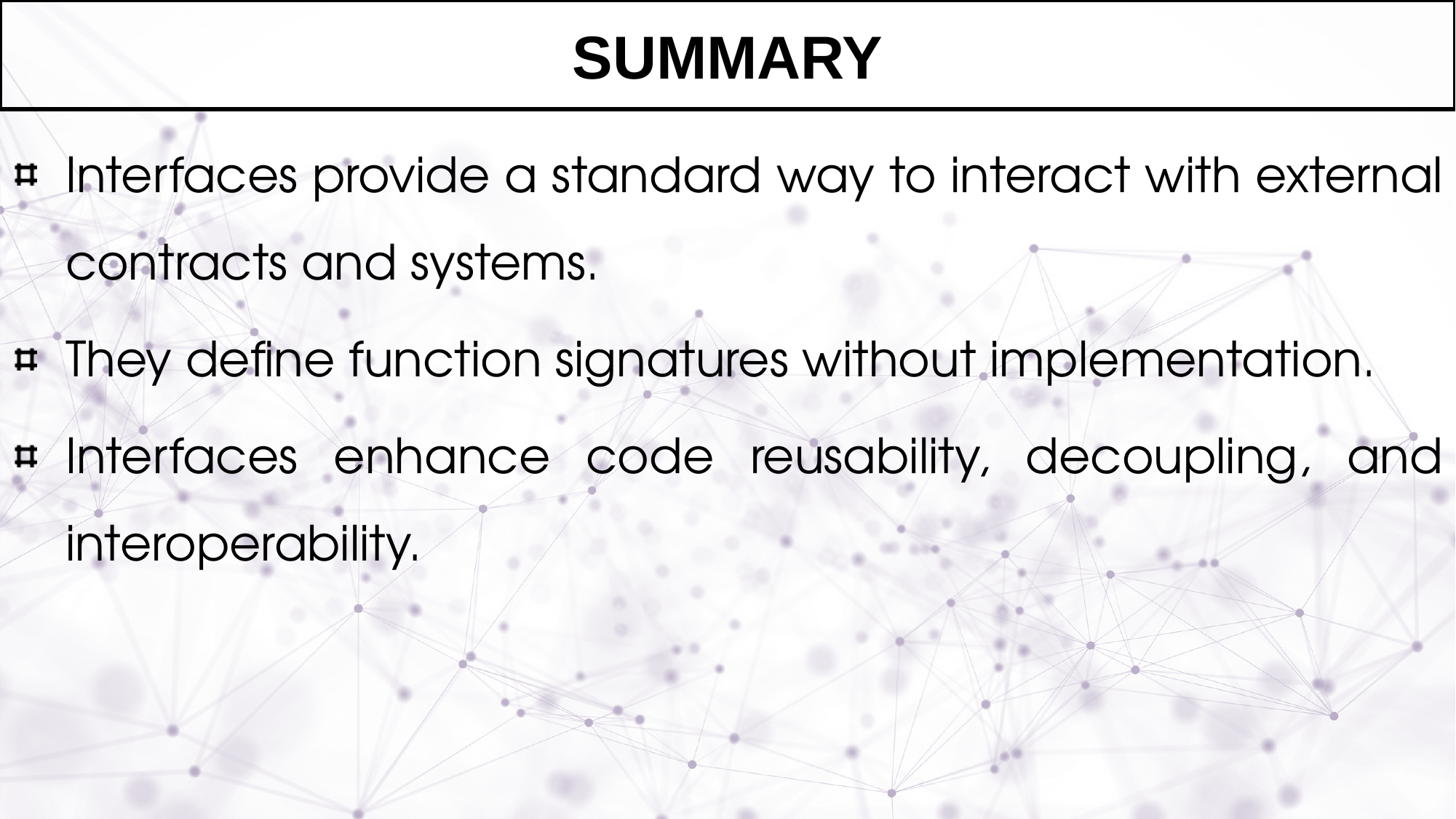

# Summary
Interfaces provide a standard way to interact with external contracts and systems.
They define function signatures without implementation.
Interfaces enhance code reusability, decoupling, and interoperability.